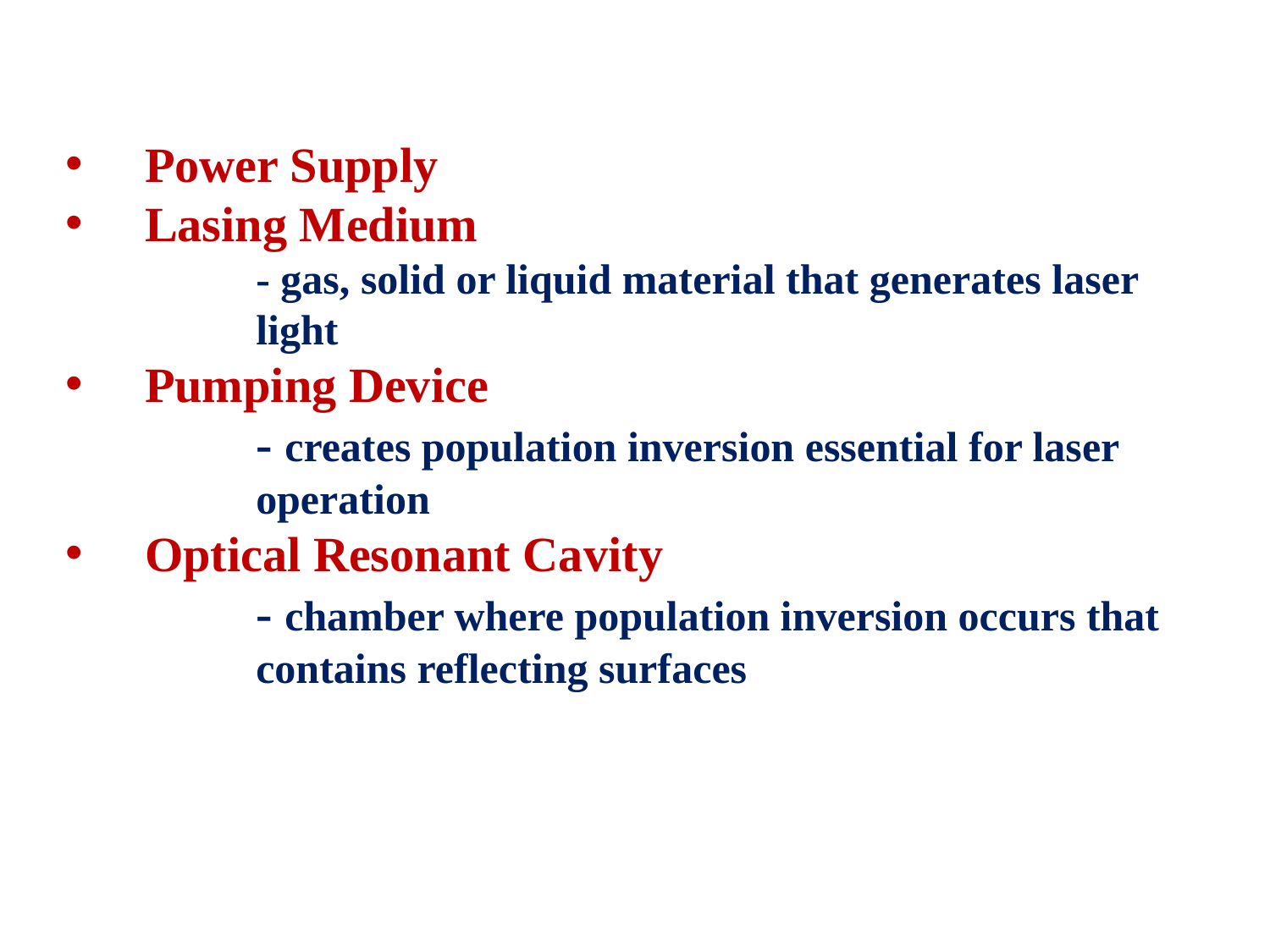

Power Supply
Lasing Medium
- gas, solid or liquid material that generates laser light
Pumping Device
- creates population inversion essential for laser operation
Optical Resonant Cavity
- chamber where population inversion occurs that contains reflecting surfaces